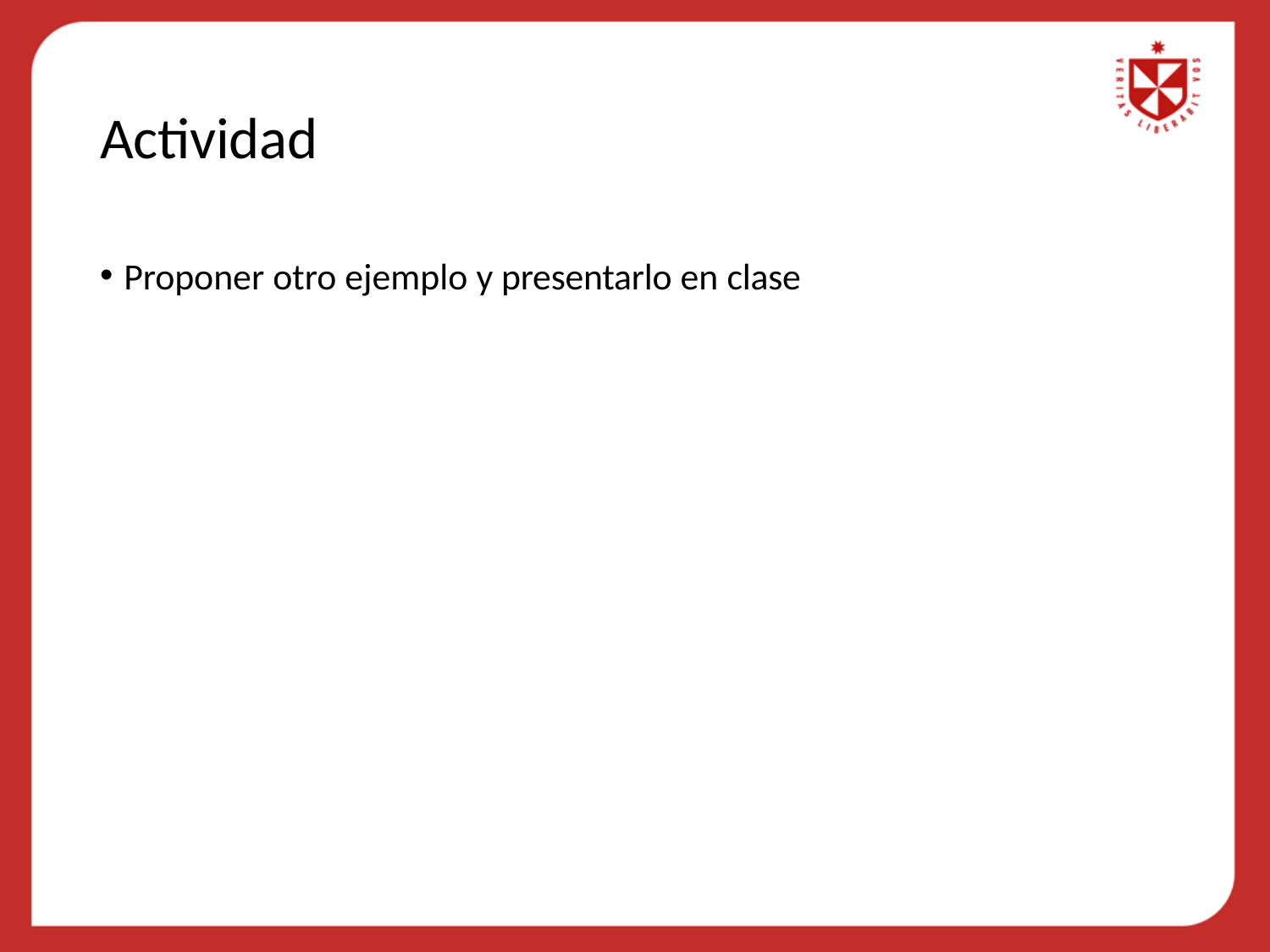

# Actividad
Proponer otro ejemplo y presentarlo en clase